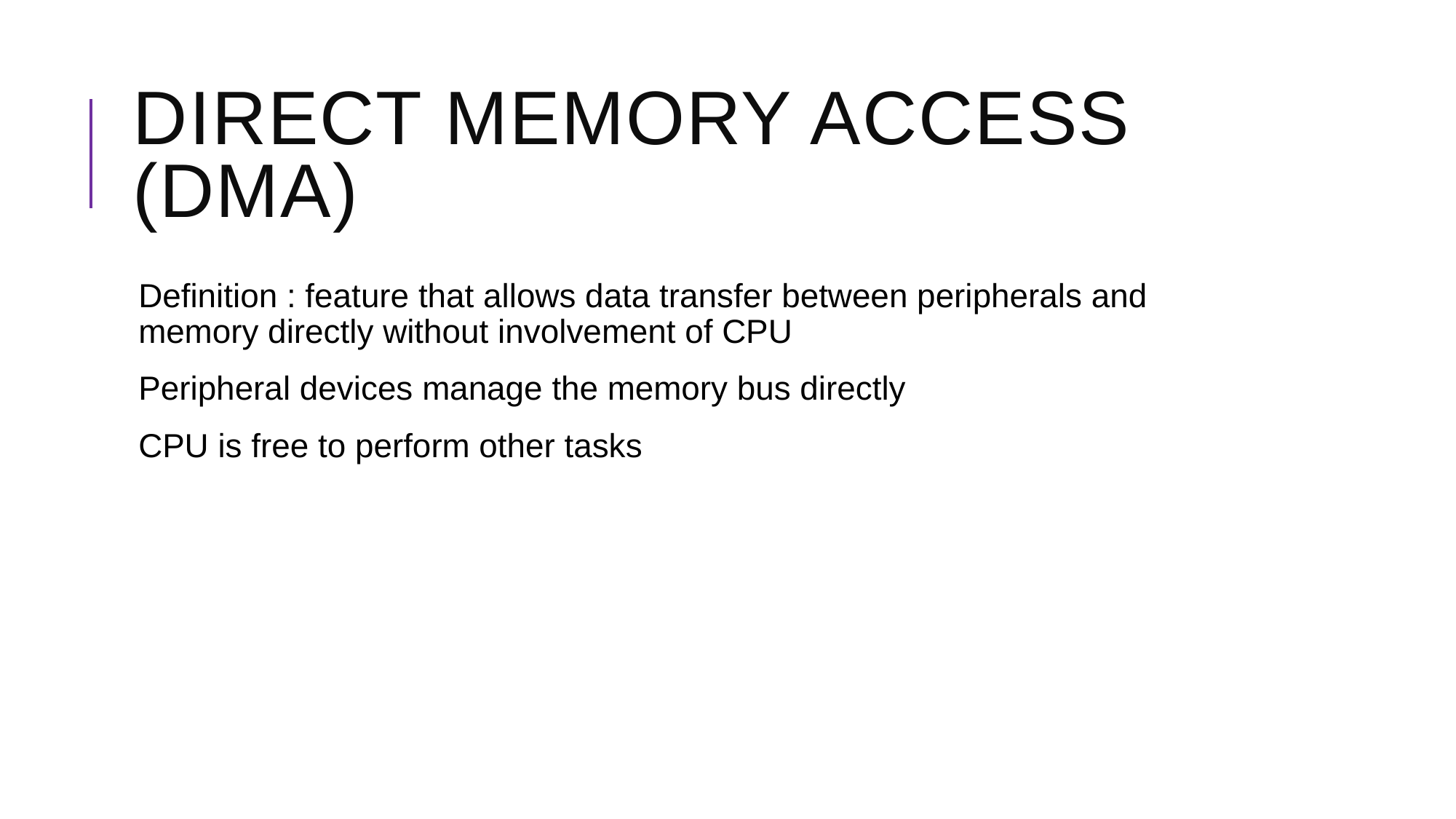

# Direct Memory Access (DMA)
Definition : feature that allows data transfer between peripherals and memory directly without involvement of CPU
Peripheral devices manage the memory bus directly
CPU is free to perform other tasks